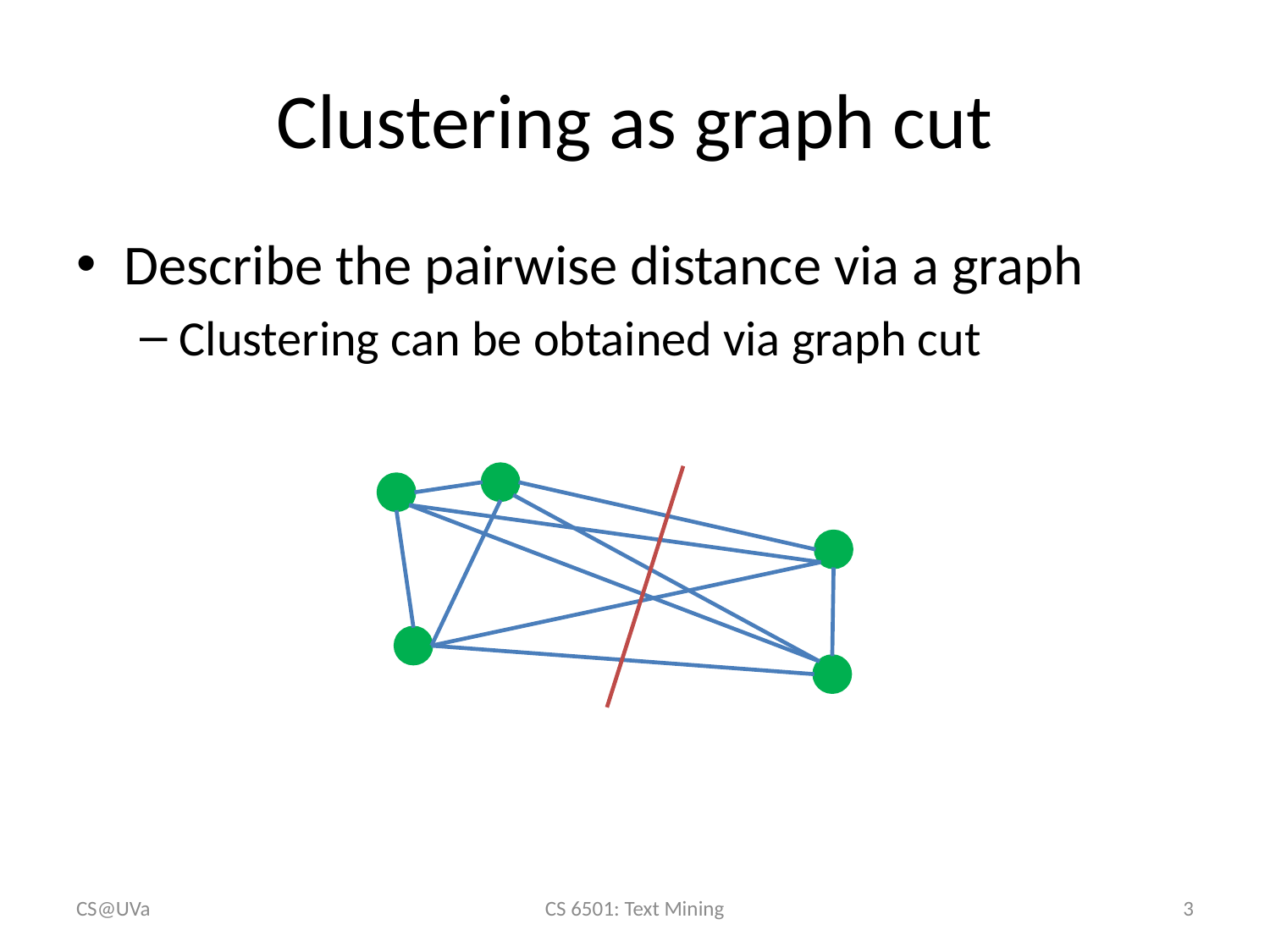

# Clustering as graph cut
Describe the pairwise distance via a graph
Clustering can be obtained via graph cut

CS@UVa
CS 6501: Text Mining
3